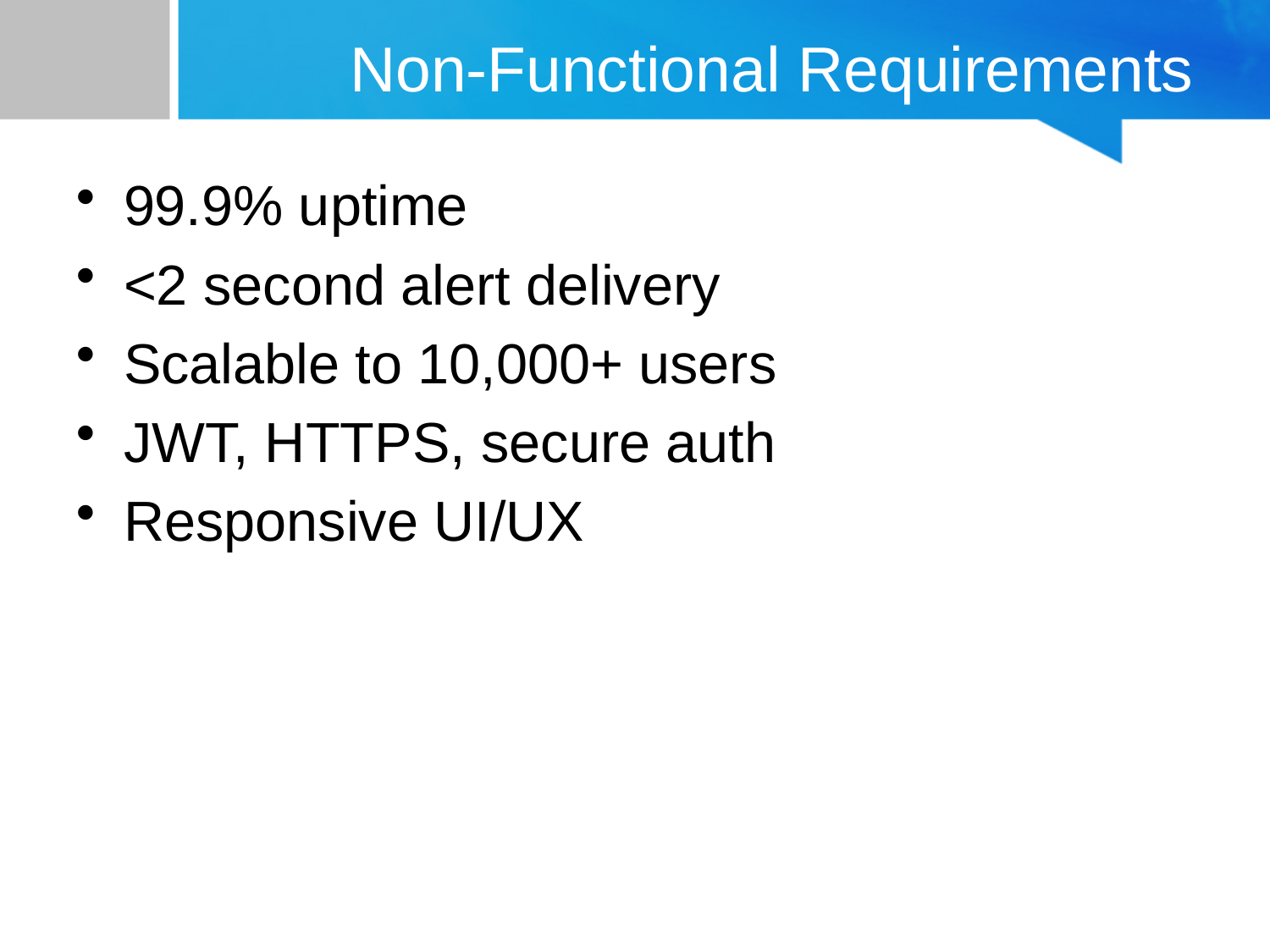

# Non-Functional Requirements
99.9% uptime
<2 second alert delivery
Scalable to 10,000+ users
JWT, HTTPS, secure auth
Responsive UI/UX